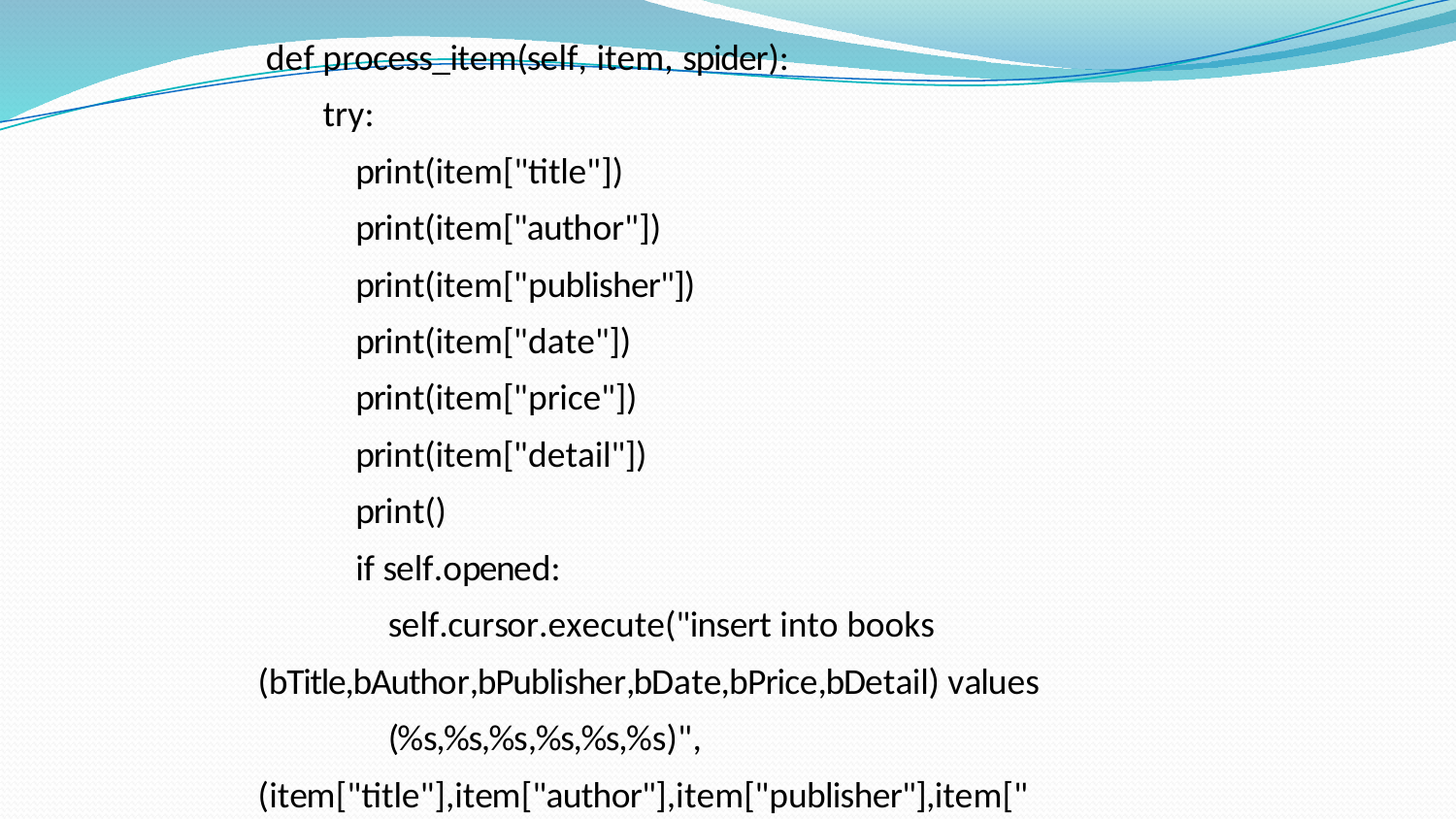

def process_item(self, item, spider):
try:
print(item["title"]) print(item["author"]) print(item["publisher"]) print(item["date"])
print(item["price"]) print(item["detail"]) print()
if self.opened:
self.cursor.execute("insert into books (bTitle,bAuthor,bPublisher,bDate,bPrice,bDetail) values
(%s,%s,%s,%s,%s,%s)",(item["title"],item["author"],item["publisher"],item[" date"],item["price"],item["detail"]))